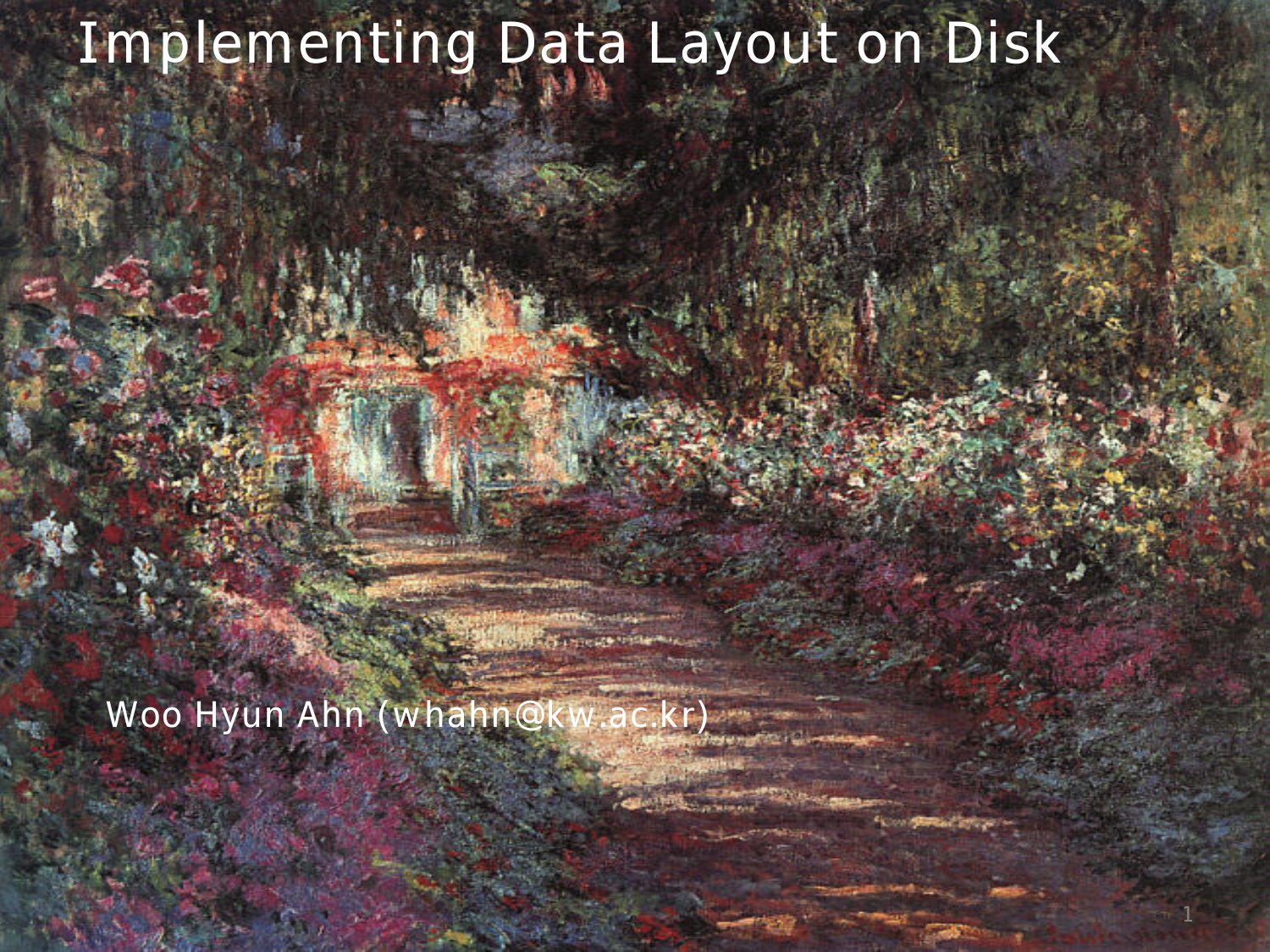

# Implementing Data Layout on Disk
Woo Hyun Ahn (whahn@kw.ac.kr)
1